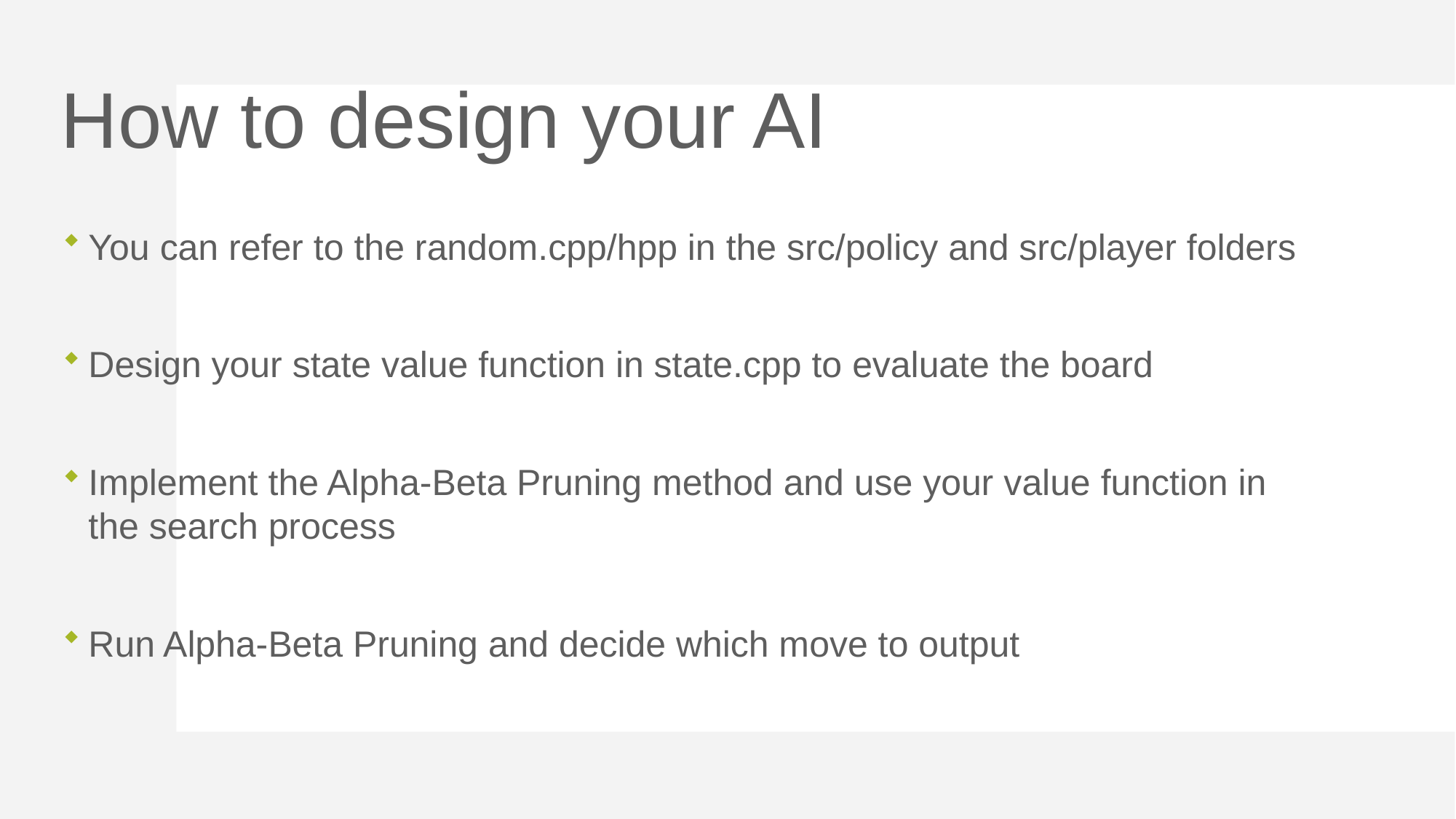

# How to design your AI
You can refer to the random.cpp/hpp in the src/policy and src/player folders

Design your state value function in state.cpp to evaluate the board

Implement the Alpha-Beta Pruning method and use your value function in the search process

Run Alpha-Beta Pruning and decide which move to output